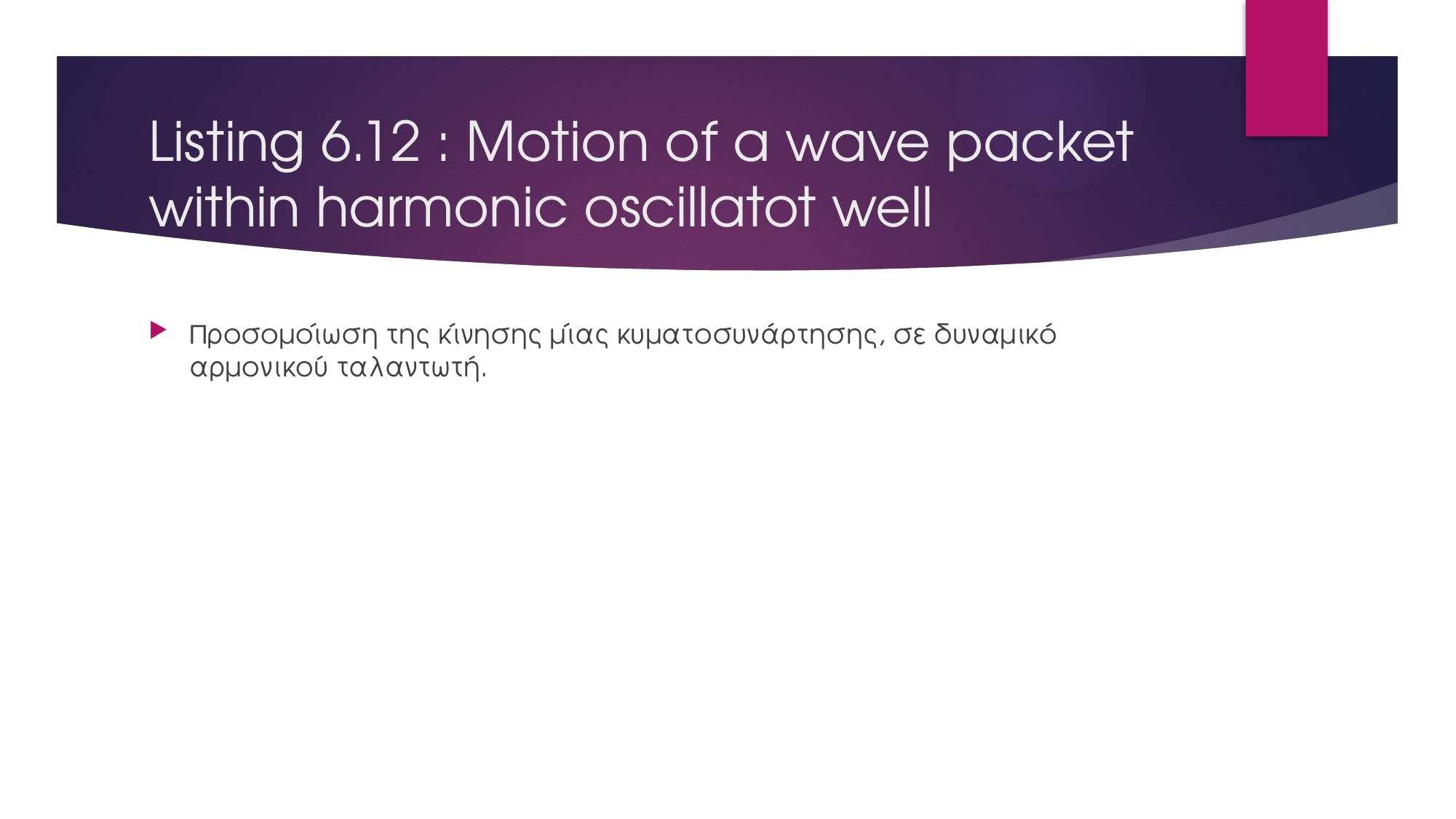

# Listing 6.12 : Motion of a wave packet within harmonic oscillatot well
Προσομοίωση της κίνησης μίας κυματοσυνάρτησης, σε δυναμικό αρμονικού ταλαντωτή.